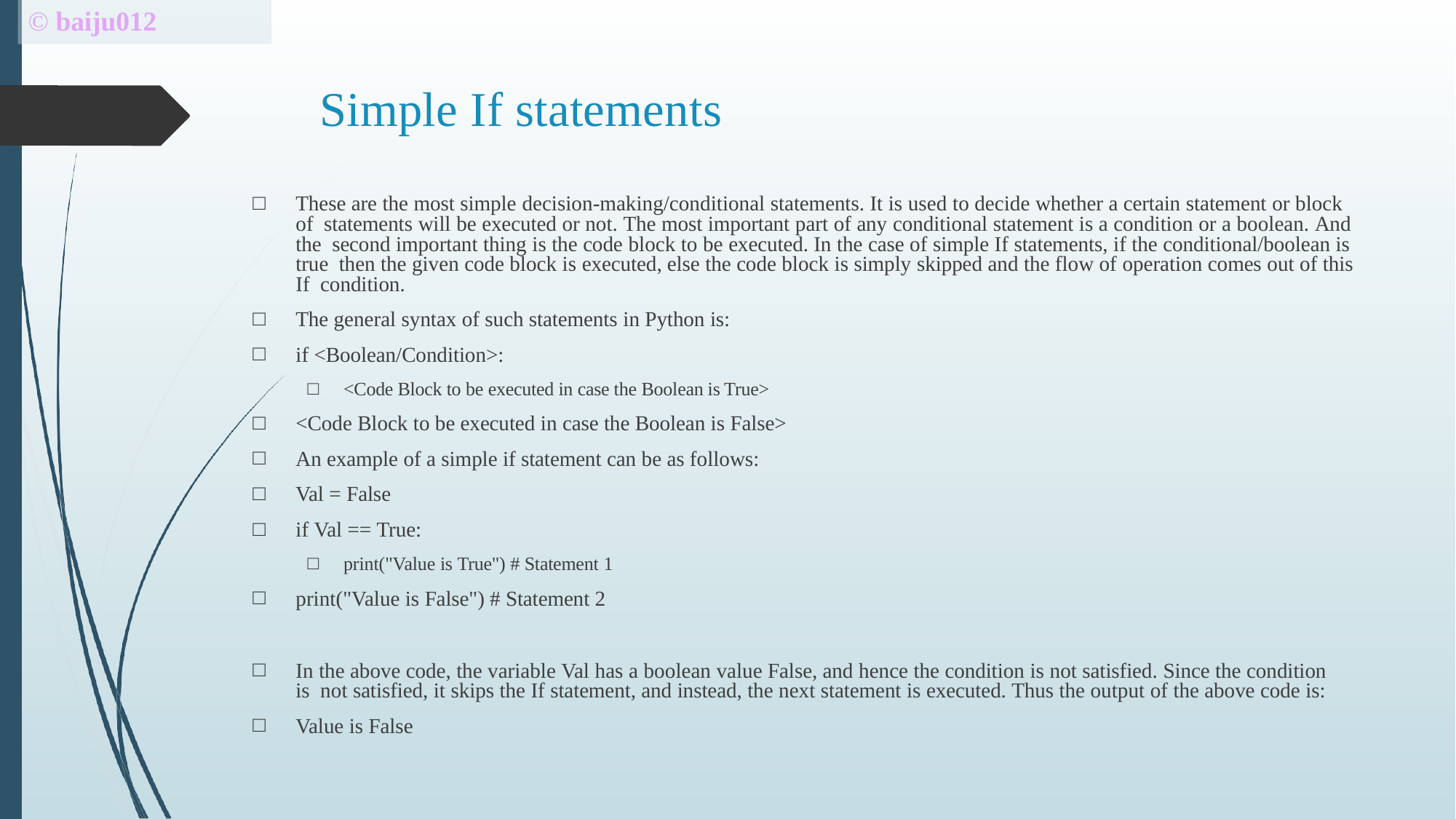

# © baiju012
Simple If statements
These are the most simple decision-making/conditional statements. It is used to decide whether a certain statement or block of  statements will be executed or not. The most important part of any conditional statement is a condition or a boolean. And the  second important thing is the code block to be executed. In the case of simple If statements, if the conditional/boolean is true  then the given code block is executed, else the code block is simply skipped and the flow of operation comes out of this If  condition.
The general syntax of such statements in Python is:
if <Boolean/Condition>:
<Code Block to be executed in case the Boolean is True>
<Code Block to be executed in case the Boolean is False>
An example of a simple if statement can be as follows:
Val = False
if Val == True:
print("Value is True") # Statement 1
print("Value is False") # Statement 2

In the above code, the variable Val has a boolean value False, and hence the condition is not satisfied. Since the condition is  not satisfied, it skips the If statement, and instead, the next statement is executed. Thus the output of the above code is:
Value is False